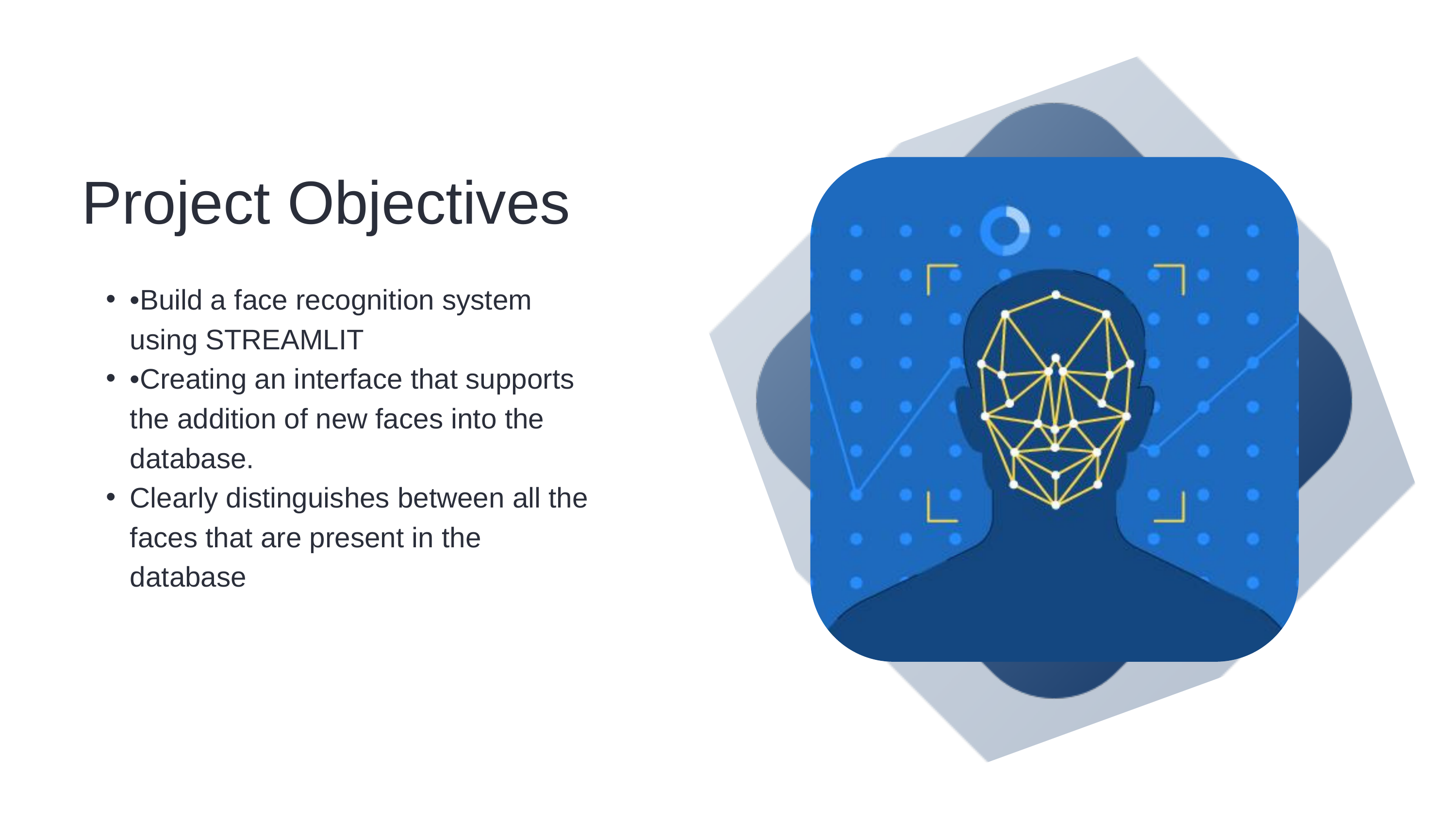

Project Objectives
•Build a face recognition system using STREAMLIT
•Creating an interface that supports the addition of new faces into the database.
Clearly distinguishes between all the faces that are present in the database